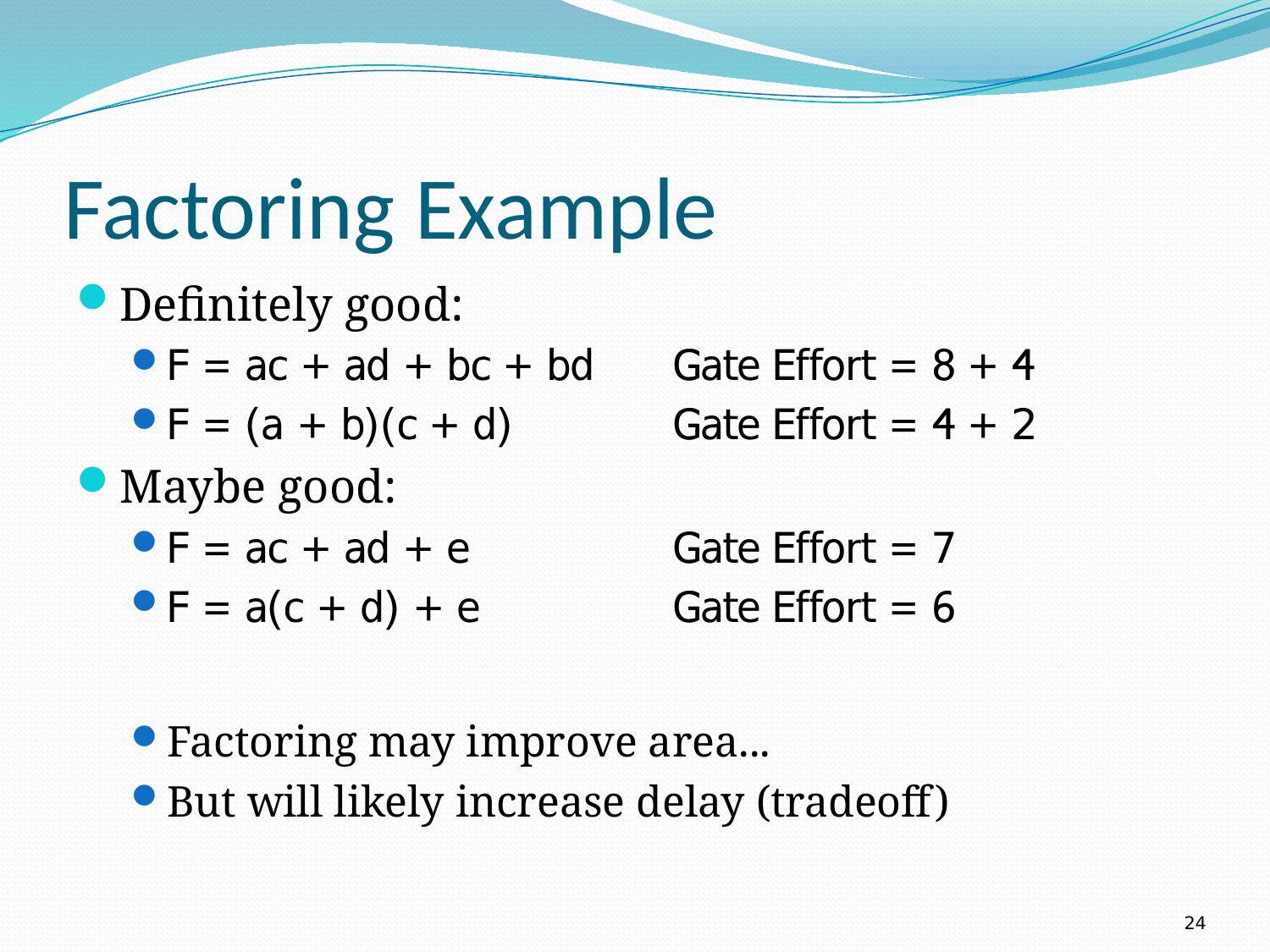

# Factoring Example
Definitely good:
F = ac + ad + bc + bd	Gate Effort = 8 + 4
F = (a + b)(c + d)		Gate Effort = 4 + 2
Maybe good:
F = ac + ad + e		Gate Effort = 7
F = a(c + d) + e	     	Gate Effort = 6

Factoring may improve area...
But will likely increase delay (tradeoff)
24